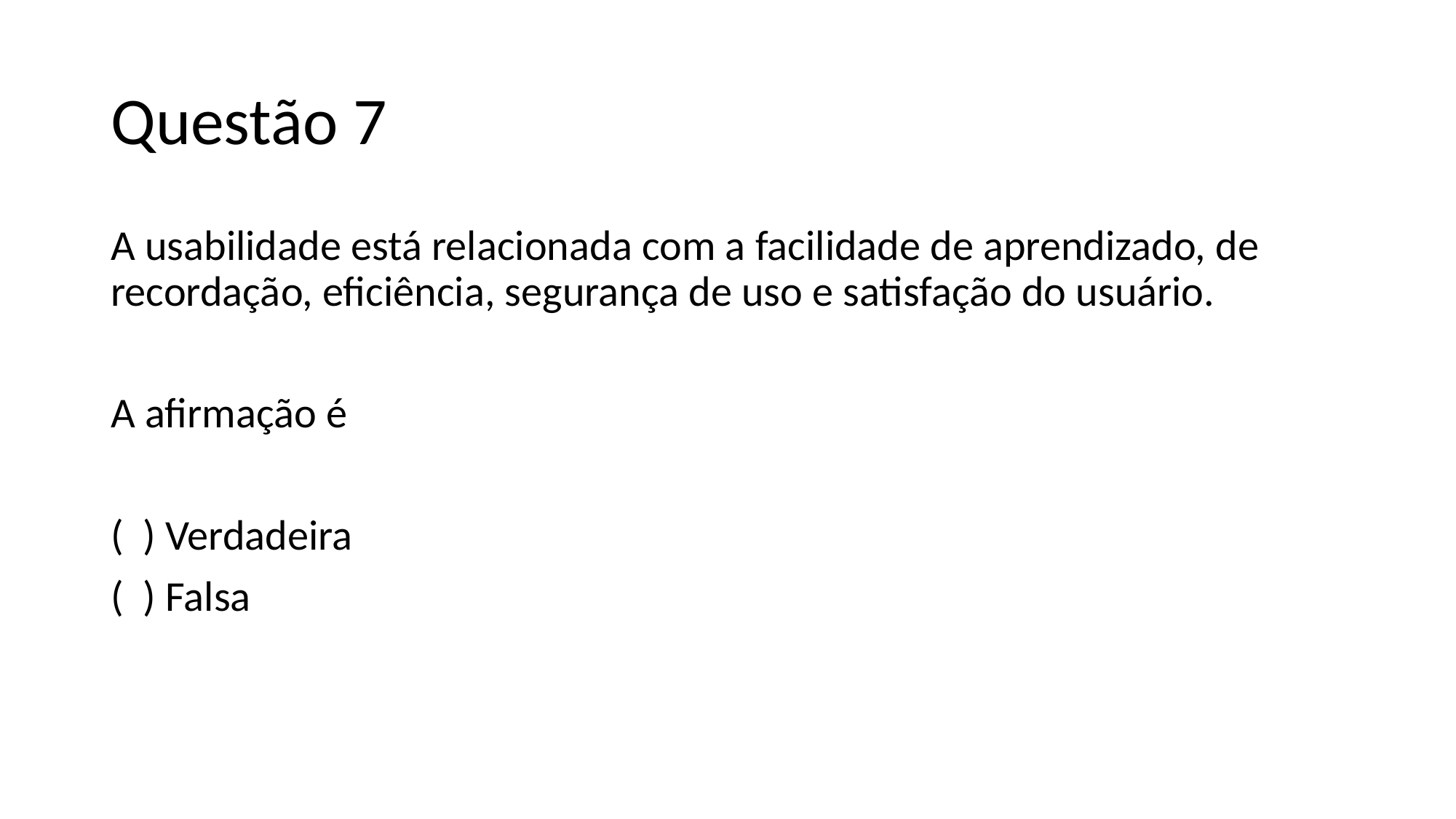

# Questão 7
A usabilidade está relacionada com a facilidade de aprendizado, de recordação, eficiência, segurança de uso e satisfação do usuário.

A afirmação é

(  ) Verdadeira
(  ) Falsa